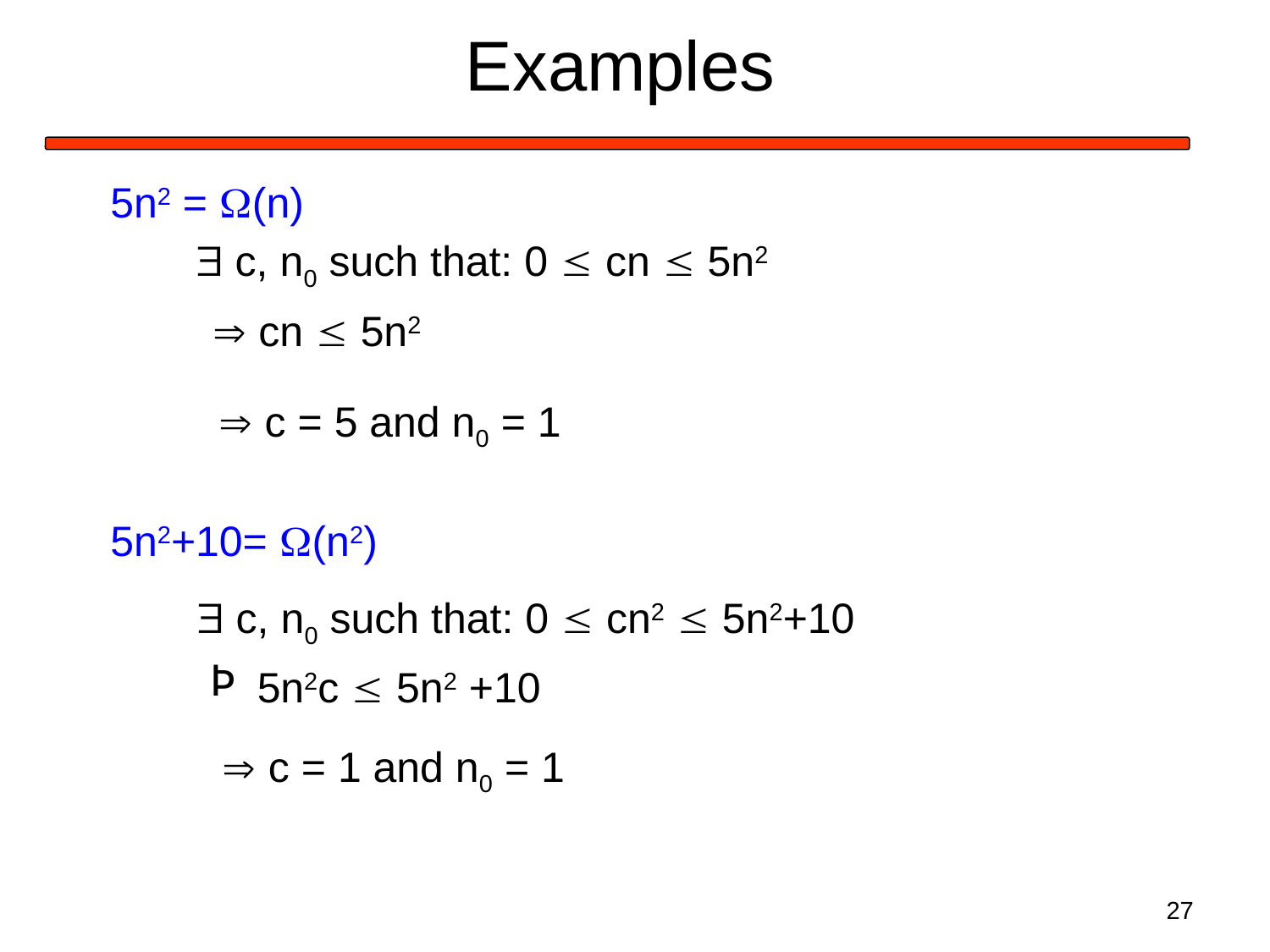

# Examples
5n2 = Ω(n)

5n2+10= Ω(n2)

∃ c, n0 such that: 0 ≤ cn ≤ 5n2
⇒ cn ≤ 5n2
⇒ c = 5 and n0 = 1
∃ c, n0 such that: 0 ≤ cn2 ≤ 5n2+10
5n2c ≤ 5n2 +10
⇒ c = 1 and n0 = 1
27